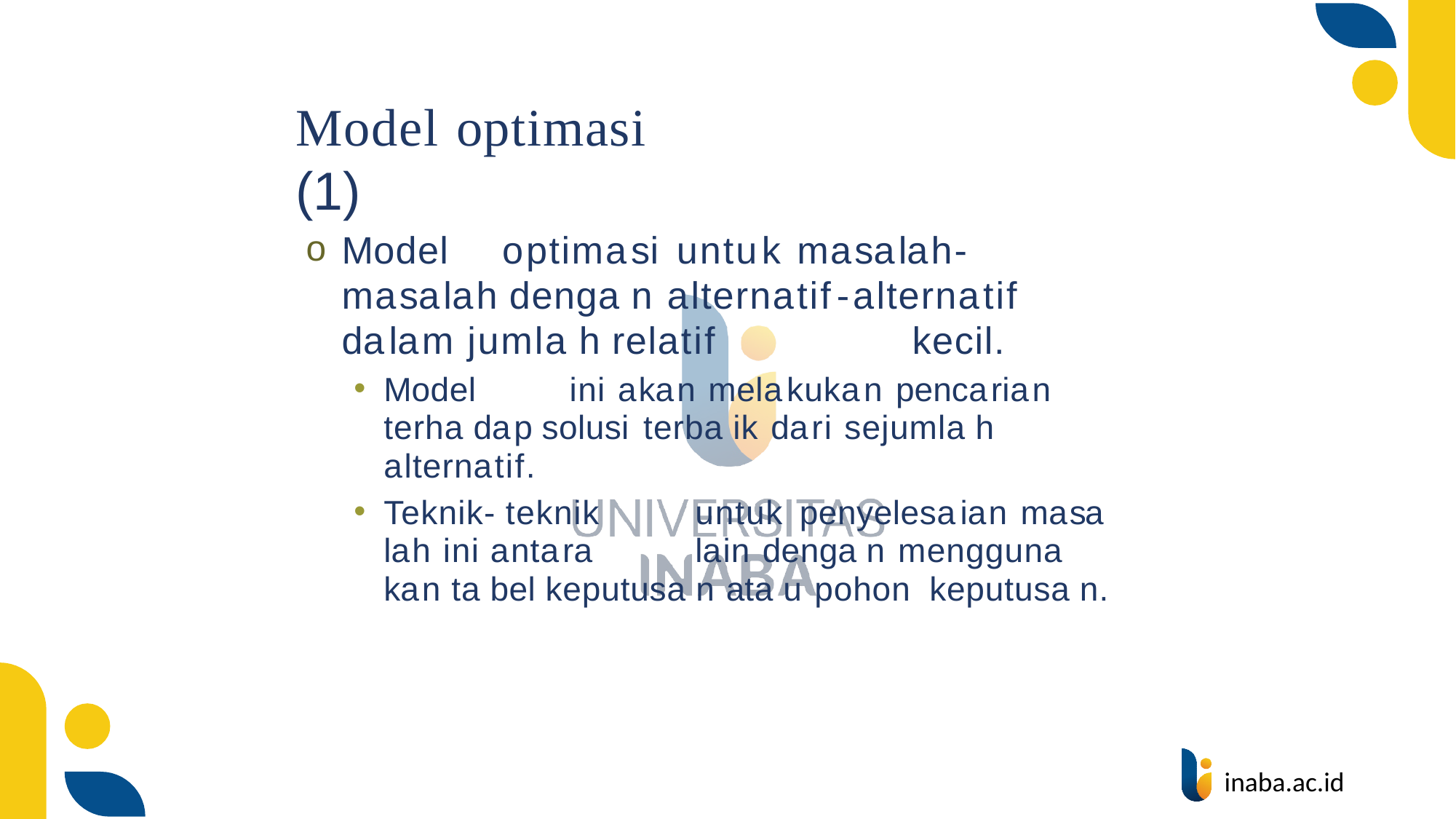

Model optimasi	(1)
Model		optimasi	untuk masalah- masalah denga n alternatif-alternatif	dalam jumla h relatif	 kecil.
Model	ini akan melakukan pencarian terha dap solusi terba ik dari sejumla h alternatif.
Teknik- teknik	untuk	penyelesaian masa lah ini antara	lain denga n mengguna kan ta bel keputusa n ata u pohon	keputusa n.